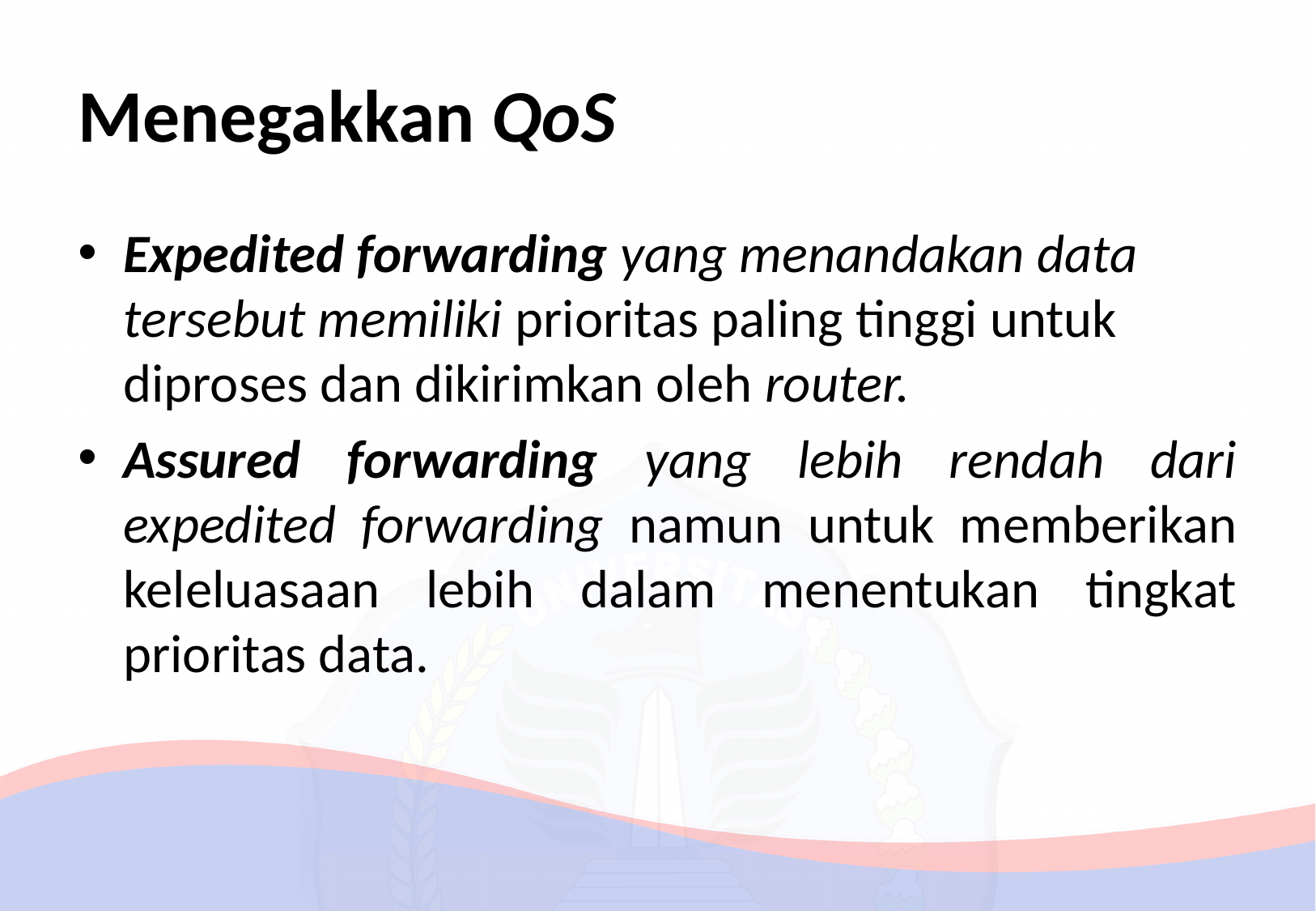

# Menegakkan QoS
Expedited forwarding yang menandakan data tersebut memiliki prioritas paling tinggi untuk diproses dan dikirimkan oleh router.
Assured forwarding yang lebih rendah dari expedited forwarding namun untuk memberikan keleluasaan lebih dalam menentukan tingkat prioritas data.